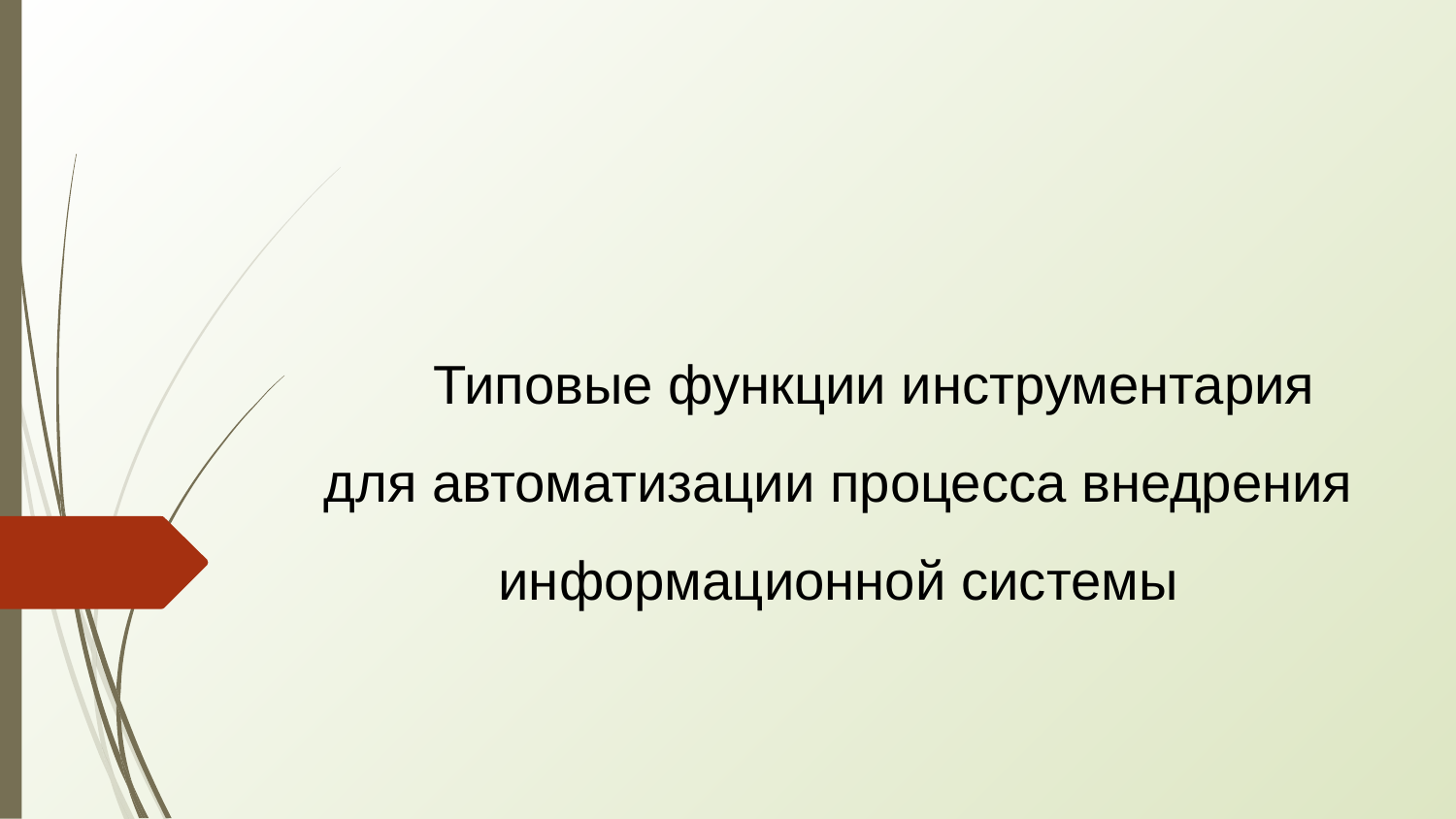

# Типовые функции инструментария для автоматизации процесса внедрения информационной системы